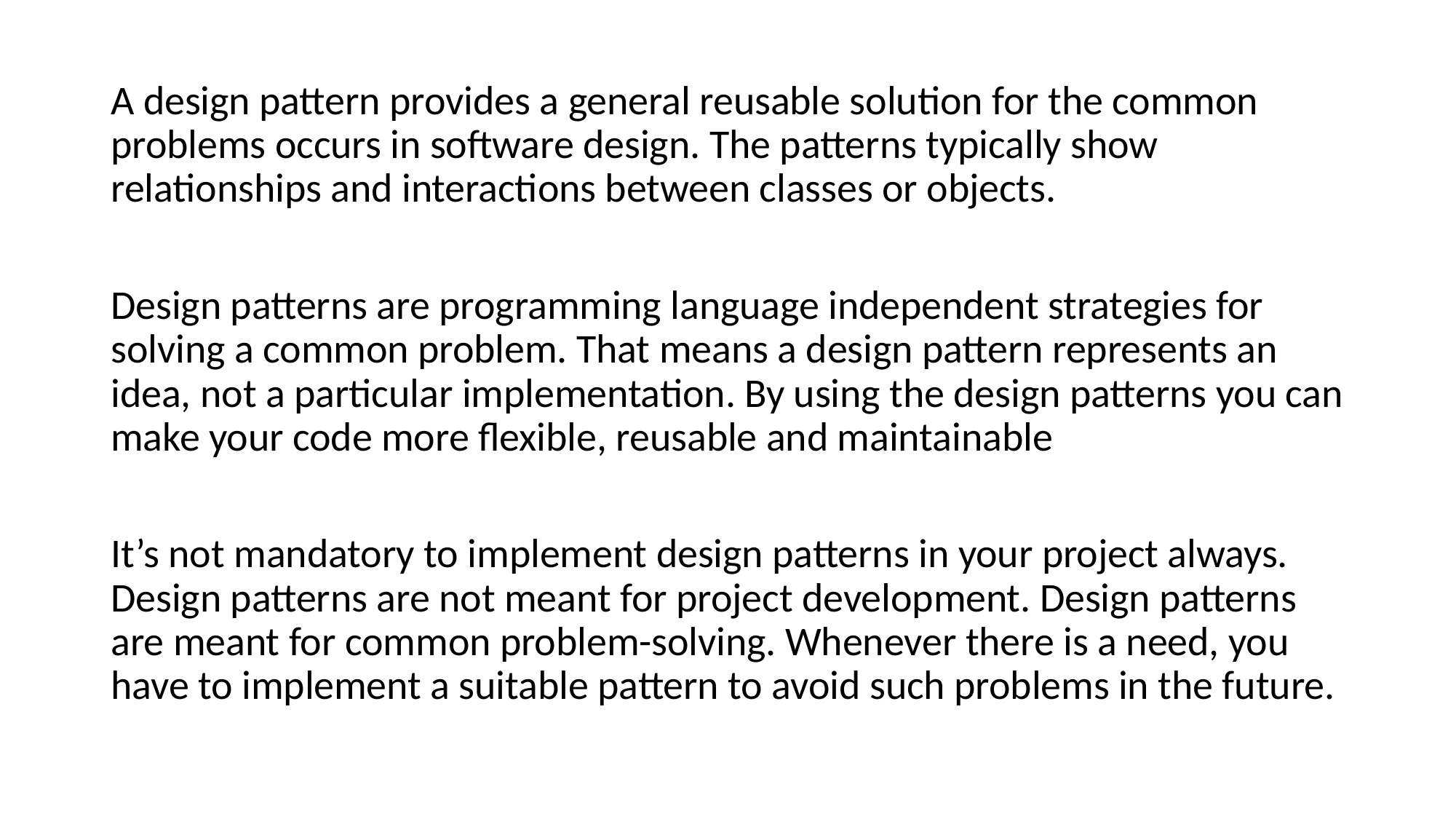

A design pattern provides a general reusable solution for the common problems occurs in software design. The patterns typically show relationships and interactions between classes or objects.

Design patterns are programming language independent strategies for solving a common problem. That means a design pattern represents an idea, not a particular implementation. By using the design patterns you can make your code more flexible, reusable and maintainable

It’s not mandatory to implement design patterns in your project always. Design patterns are not meant for project development. Design patterns are meant for common problem-solving. Whenever there is a need, you have to implement a suitable pattern to avoid such problems in the future.